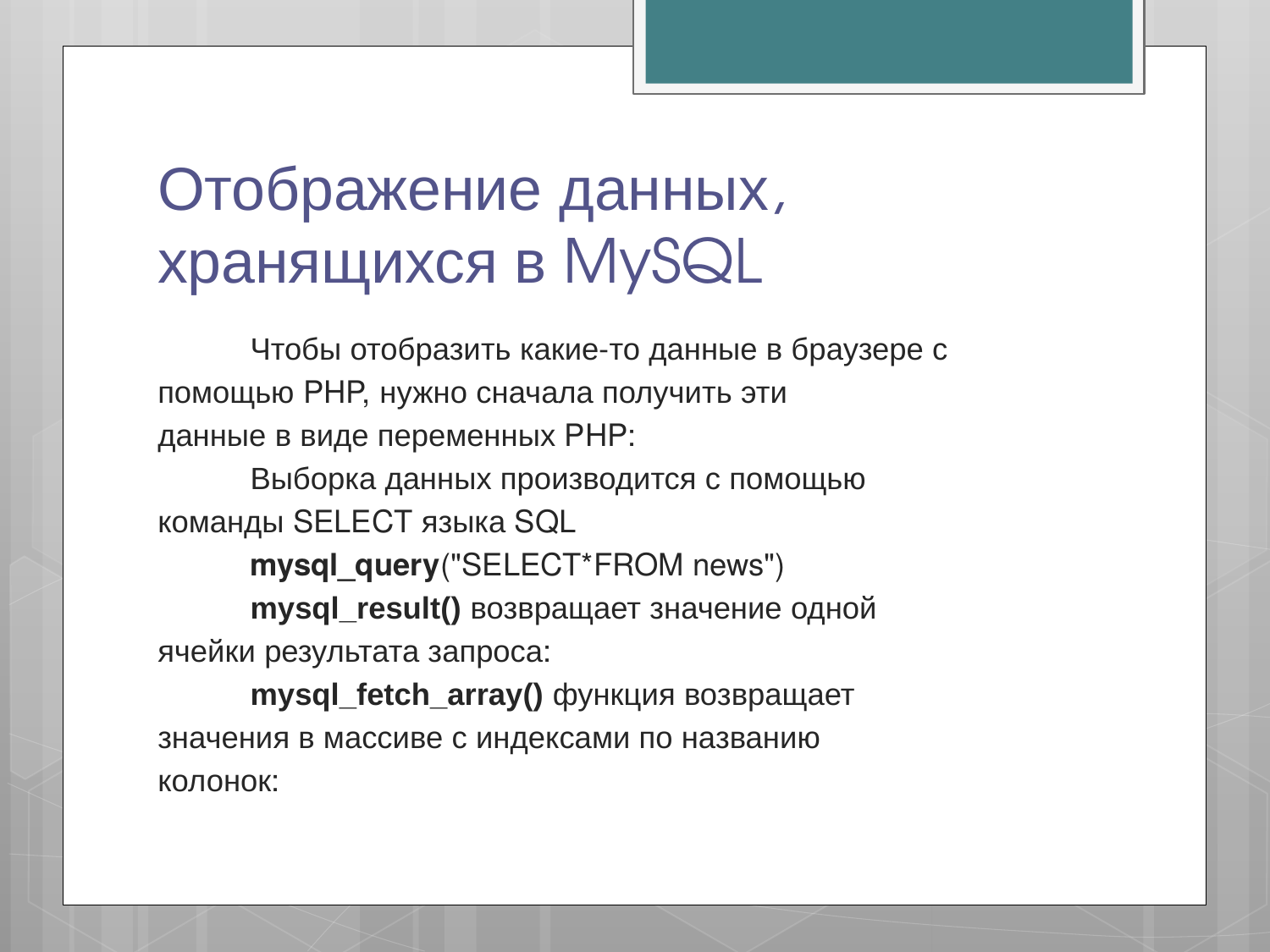

# Отображение данных, хранящихся в MySQL
	Чтобы отобразить какие-то данные в браузере с
помощью PHP, нужно сначала получить эти
данные в виде переменных PHP:
	Выборка данных производится с помощью
команды SELECT языка SQL
	mysql_query("SELECT*FROM news")
	mysql_result() возвращает значение одной
ячейки результата запроса:
	mysql_fetch_array() функция возвращает
значения в массиве с индексами по названию
колонок: